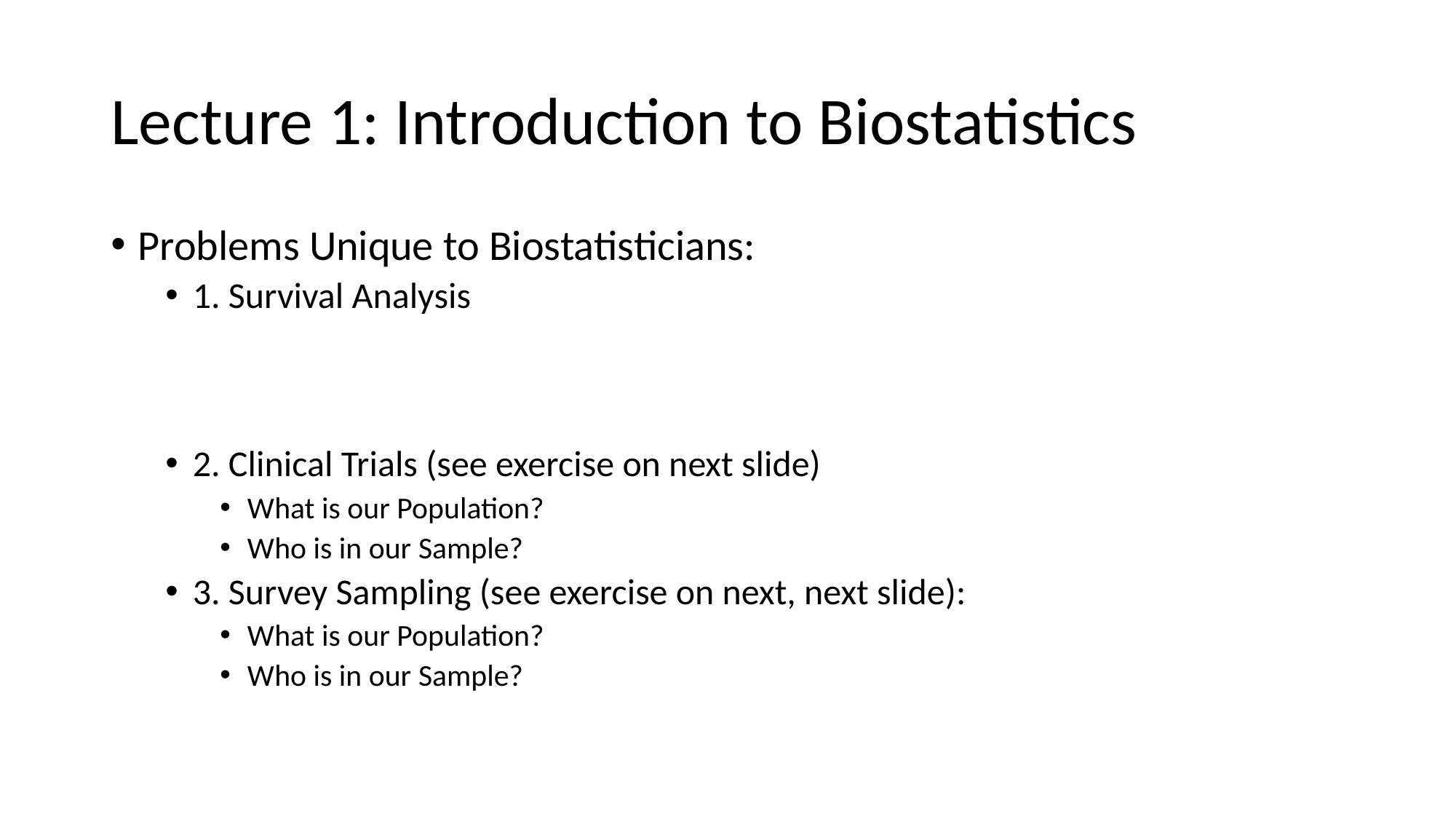

# Lecture 1: Introduction to Biostatistics
Problems Unique to Biostatisticians:
1. Survival Analysis

2. Clinical Trials (see exercise on next slide)
What is our Population?
Who is in our Sample?
3. Survey Sampling (see exercise on next, next slide):
What is our Population?
Who is in our Sample?